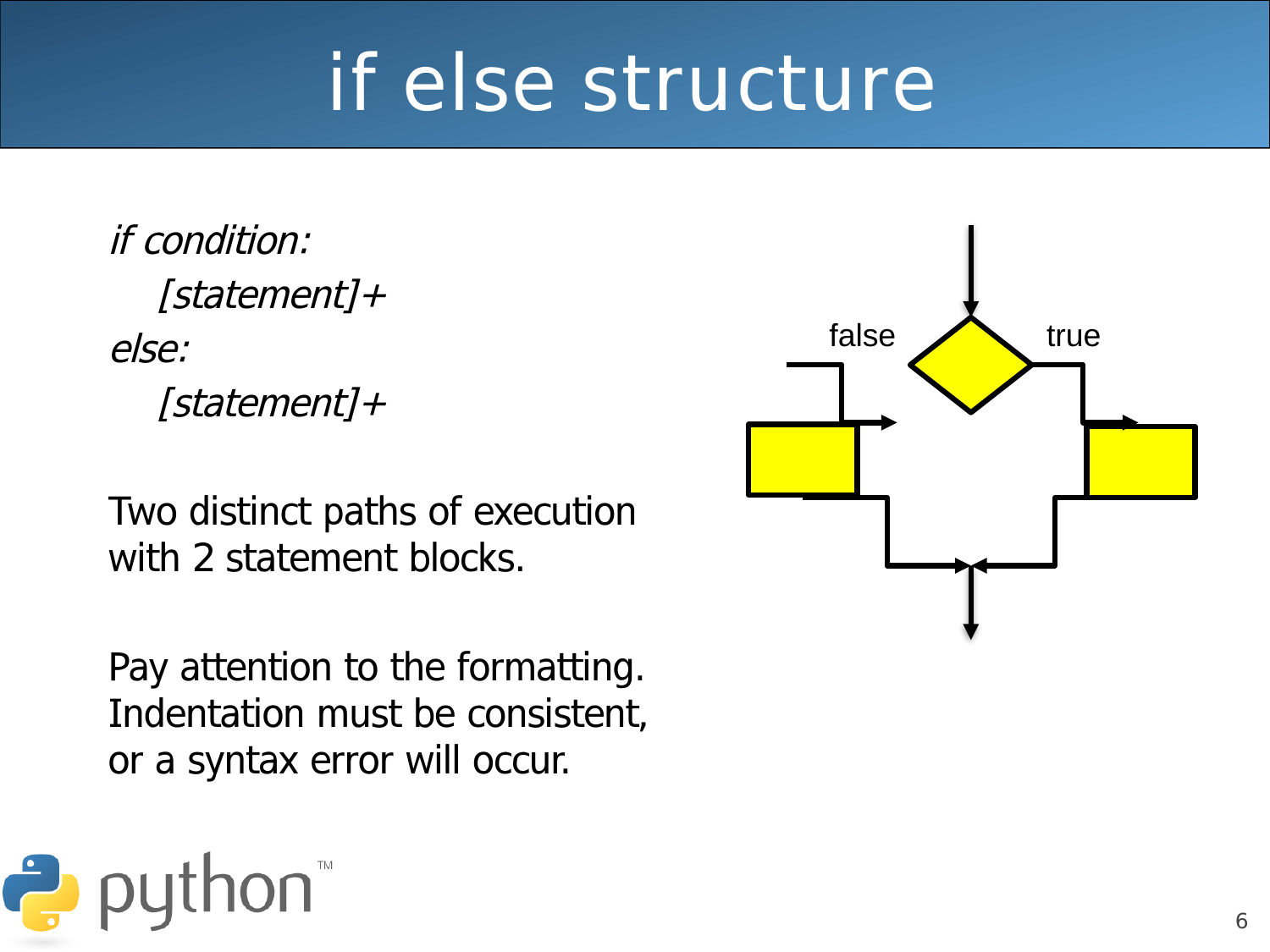

# if else structure
if condition:
    [statement]+
else:
    [statement]+

Two distinct paths of execution with 2 statement blocks.

Pay attention to the formatting. Indentation must be consistent, or a syntax error will occur.
false
true